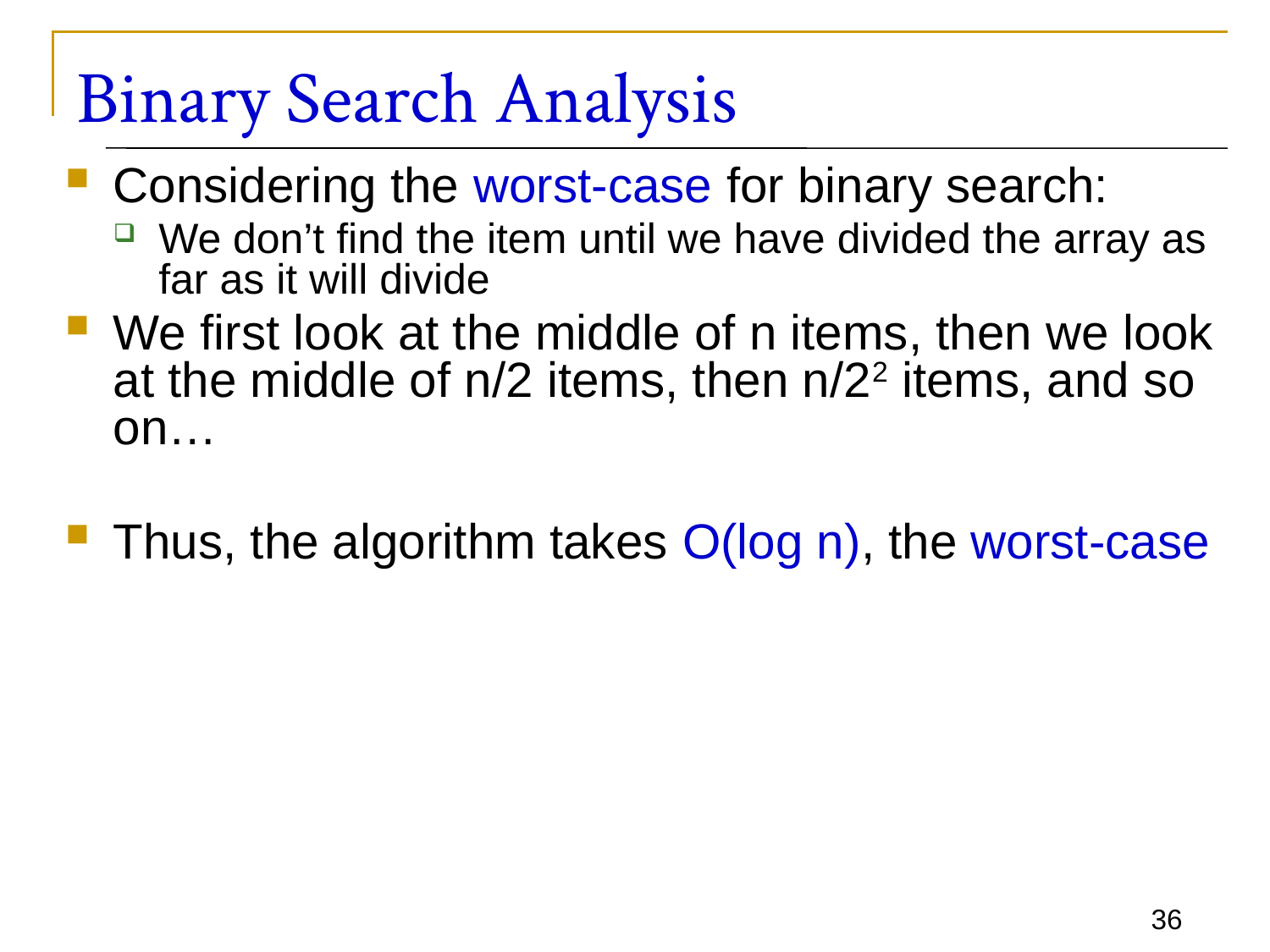

# Binary Search Analysis
Considering the worst-case for binary search:
We don’t find the item until we have divided the array as far as it will divide
We first look at the middle of n items, then we look at the middle of n/2 items, then n/22 items, and so on…

Thus, the algorithm takes O(log n), the worst-case